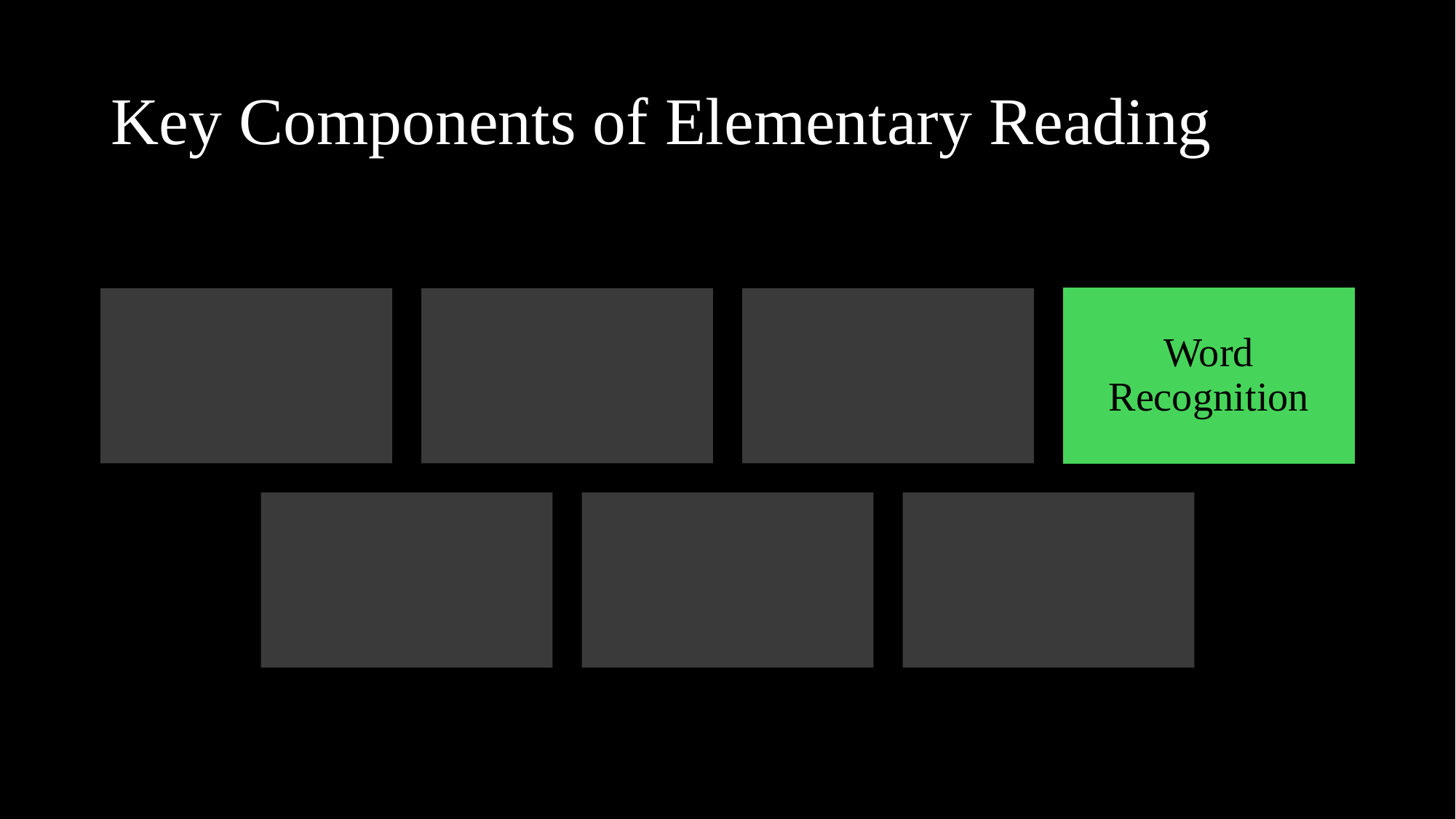

# Key Components of Elementary Reading
Letter Recognition
Phonemic Awareness
Phonics
Word Recognition
Vocab. Dev
Reading Fluency
Literal Comprehension